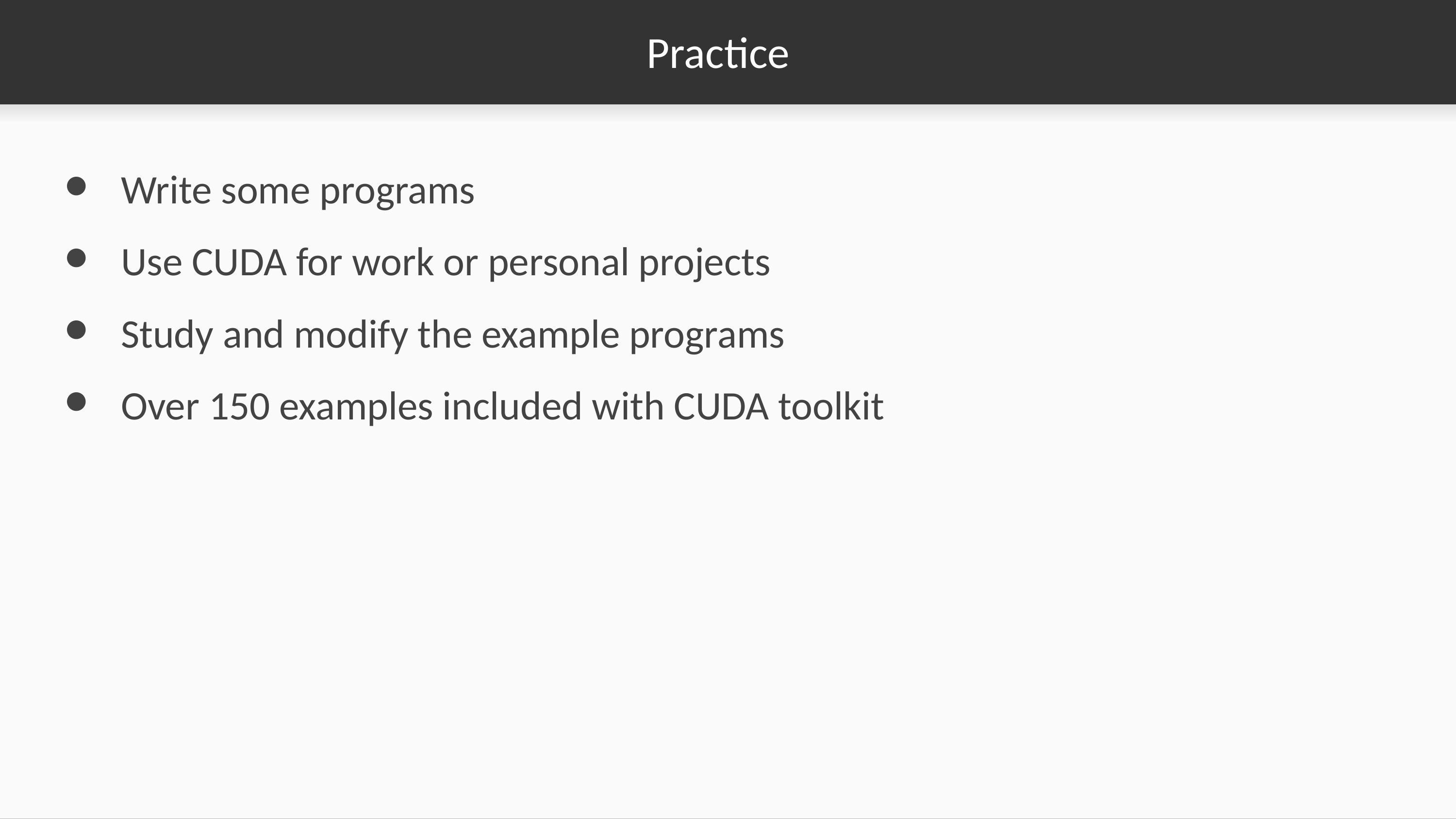

# Practice
Write some programs
Use CUDA for work or personal projects
Study and modify the example programs
Over 150 examples included with CUDA toolkit